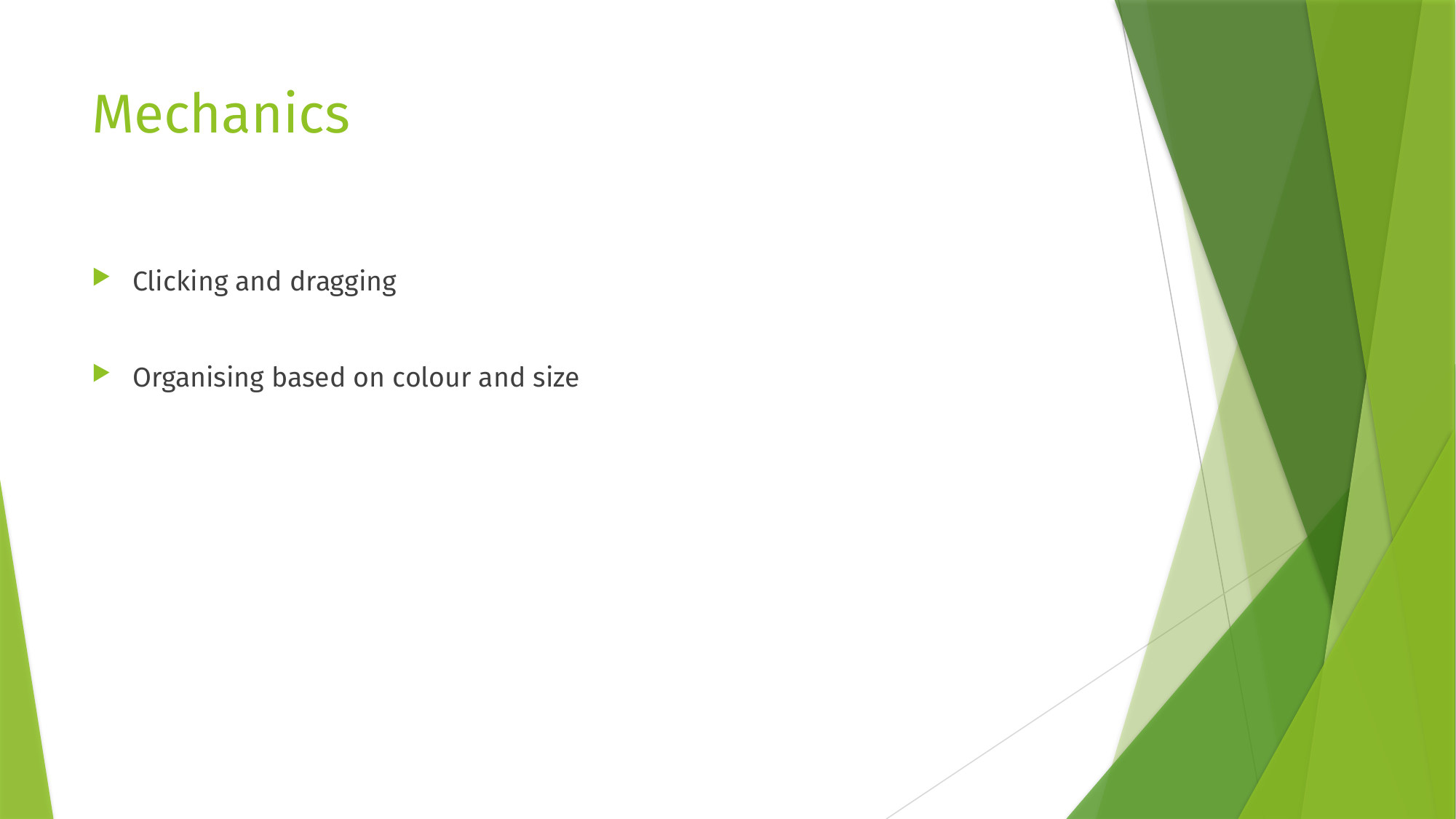

# Mechanics
Clicking and dragging

Organising based on colour and size